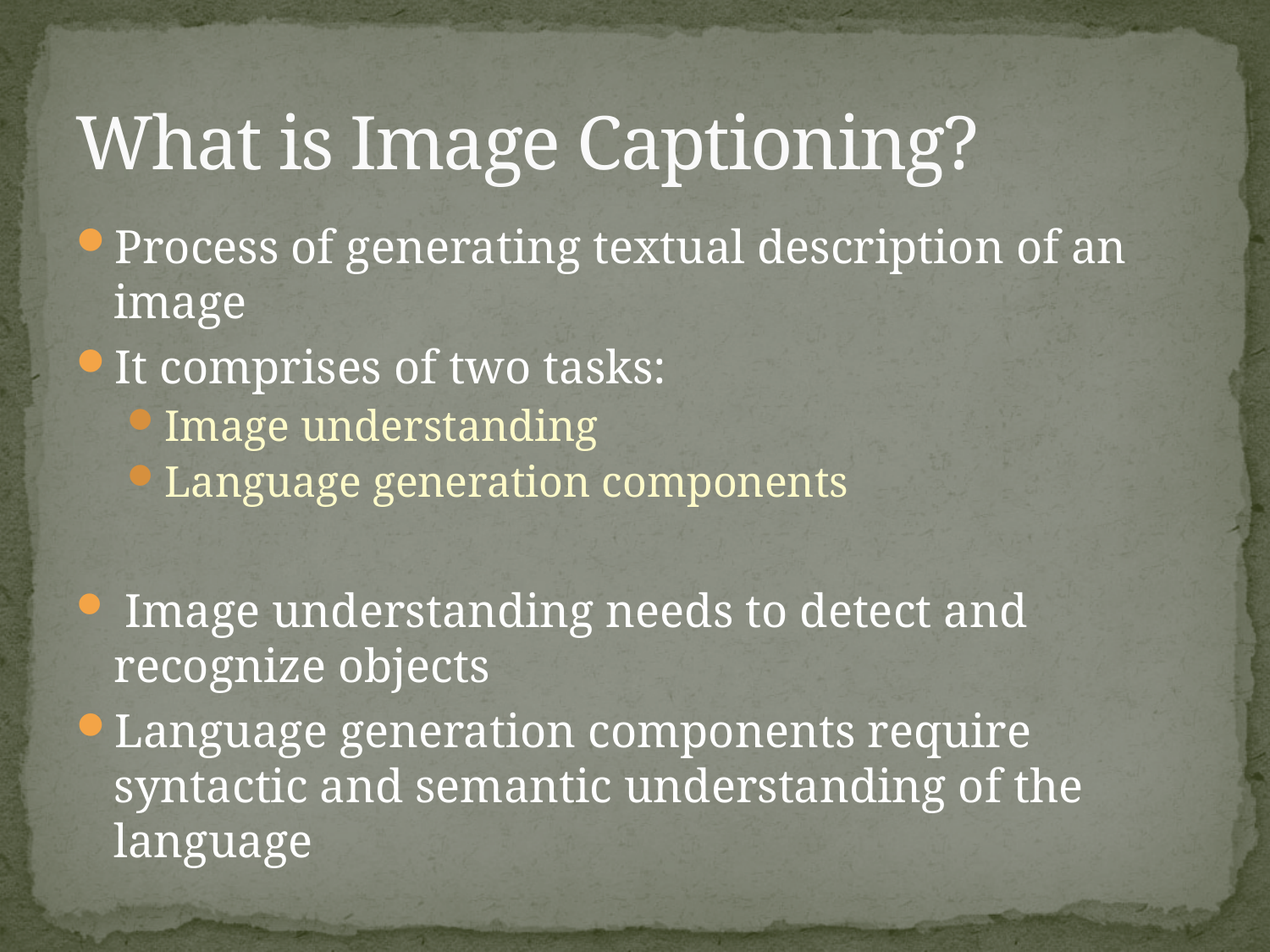

# What is Image Captioning?
Process of generating textual description of an image
It comprises of two tasks:
Image understanding
Language generation components

 Image understanding needs to detect and recognize objects
Language generation components require syntactic and semantic understanding of the language